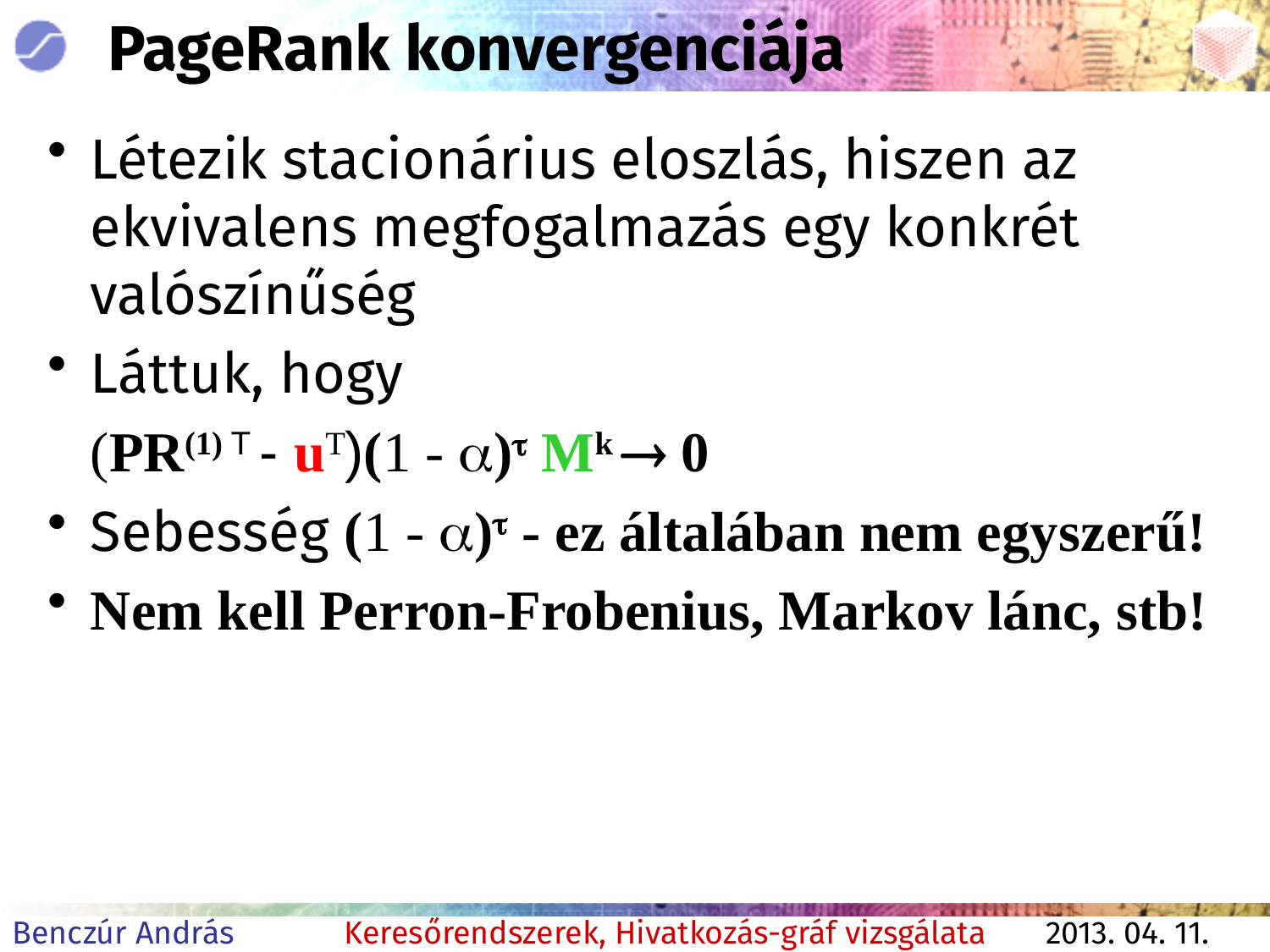

# PageRank konvergenciája
Létezik stacionárius eloszlás, hiszen az ekvivalens megfogalmazás egy konkrét valószínűség
Láttuk, hogy
	(PR(1) T - uT)(1 - α)τ Mk → 0
Sebesség (1 - α)τ - ez általában nem egyszerű!
Nem kell Perron-Frobenius, Markov lánc, stb!